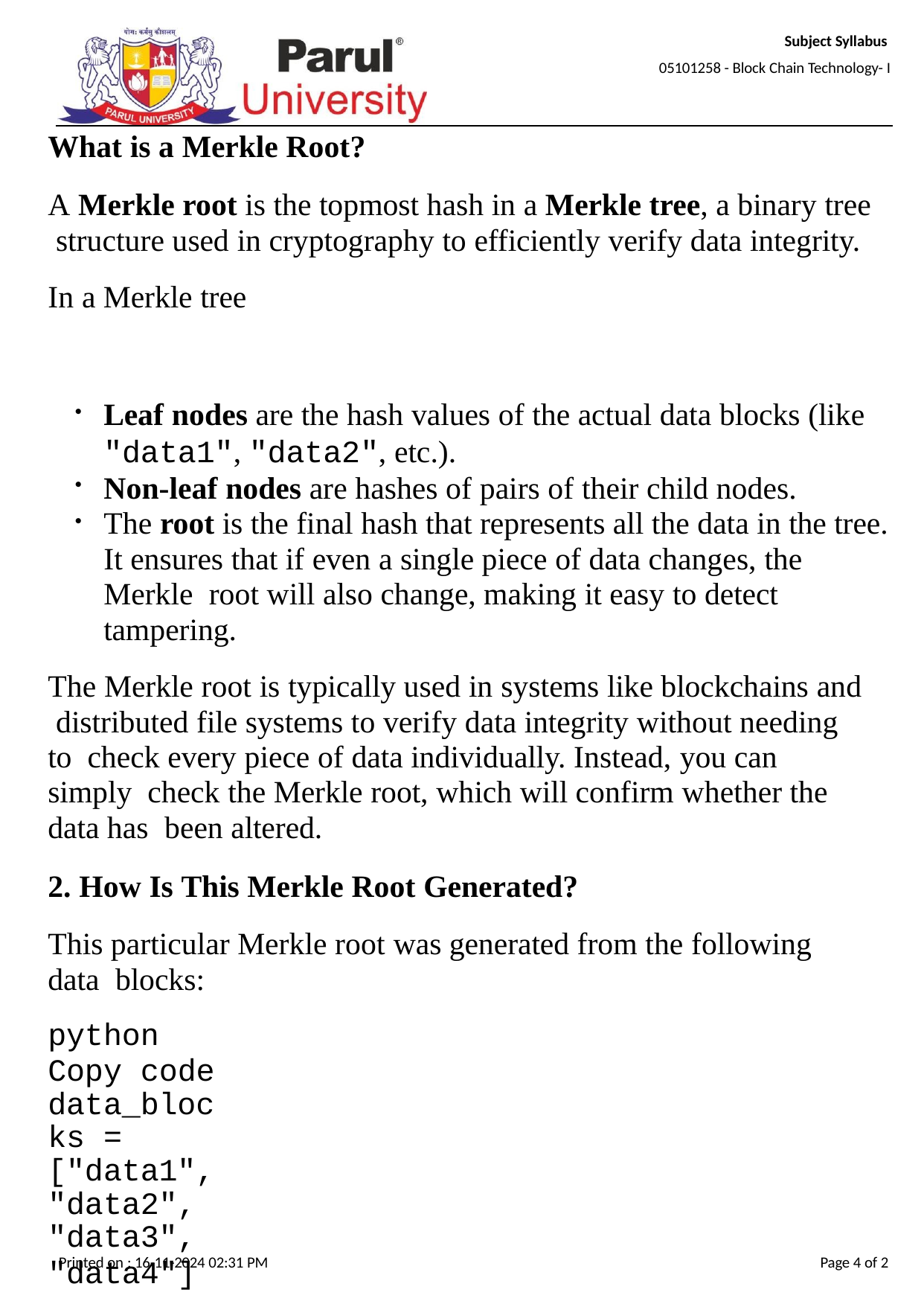

Subject Syllabus
05101258 - Block Chain Technology- I
What is a Merkle Root?
A Merkle root is the topmost hash in a Merkle tree, a binary tree  structure used in cryptography to efficiently verify data integrity.
In a Merkle tree

Leaf nodes are the hash values of the actual data blocks (like
"data1", "data2", etc.).
Non-leaf nodes are hashes of pairs of their child nodes.
The root is the final hash that represents all the data in the tree.  It ensures that if even a single piece of data changes, the Merkle  root will also change, making it easy to detect tampering.
The Merkle root is typically used in systems like blockchains and  distributed file systems to verify data integrity without needing to  check every piece of data individually. Instead, you can simply  check the Merkle root, which will confirm whether the data has  been altered.
2. How Is This Merkle Root Generated?
This particular Merkle root was generated from the following data  blocks:
python  Copy code
data_blocks = ["data1", "data2", "data3",
"data4"]
Here’s a high-level explanation of how the root is calculated:
Printed on : 16-11-2024 02:31 PM
Page 4 of 2